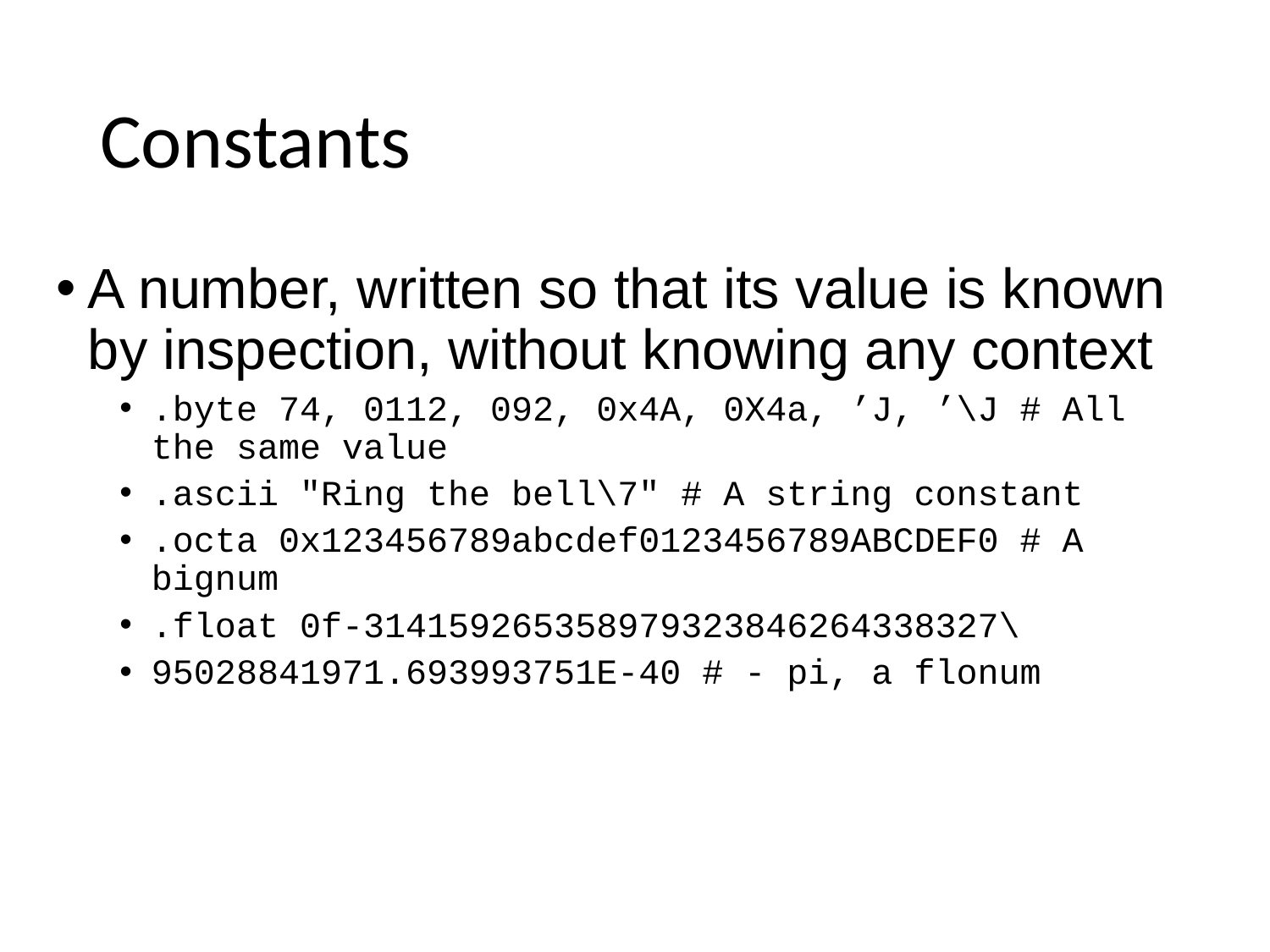

# Constants
A number, written so that its value is known by inspection, without knowing any context
.byte 74, 0112, 092, 0x4A, 0X4a, ’J, ’\J # All the same value
.ascii "Ring the bell\7" # A string constant
.octa 0x123456789abcdef0123456789ABCDEF0 # A bignum
.float 0f-314159265358979323846264338327\
95028841971.693993751E-40 # - pi, a flonum